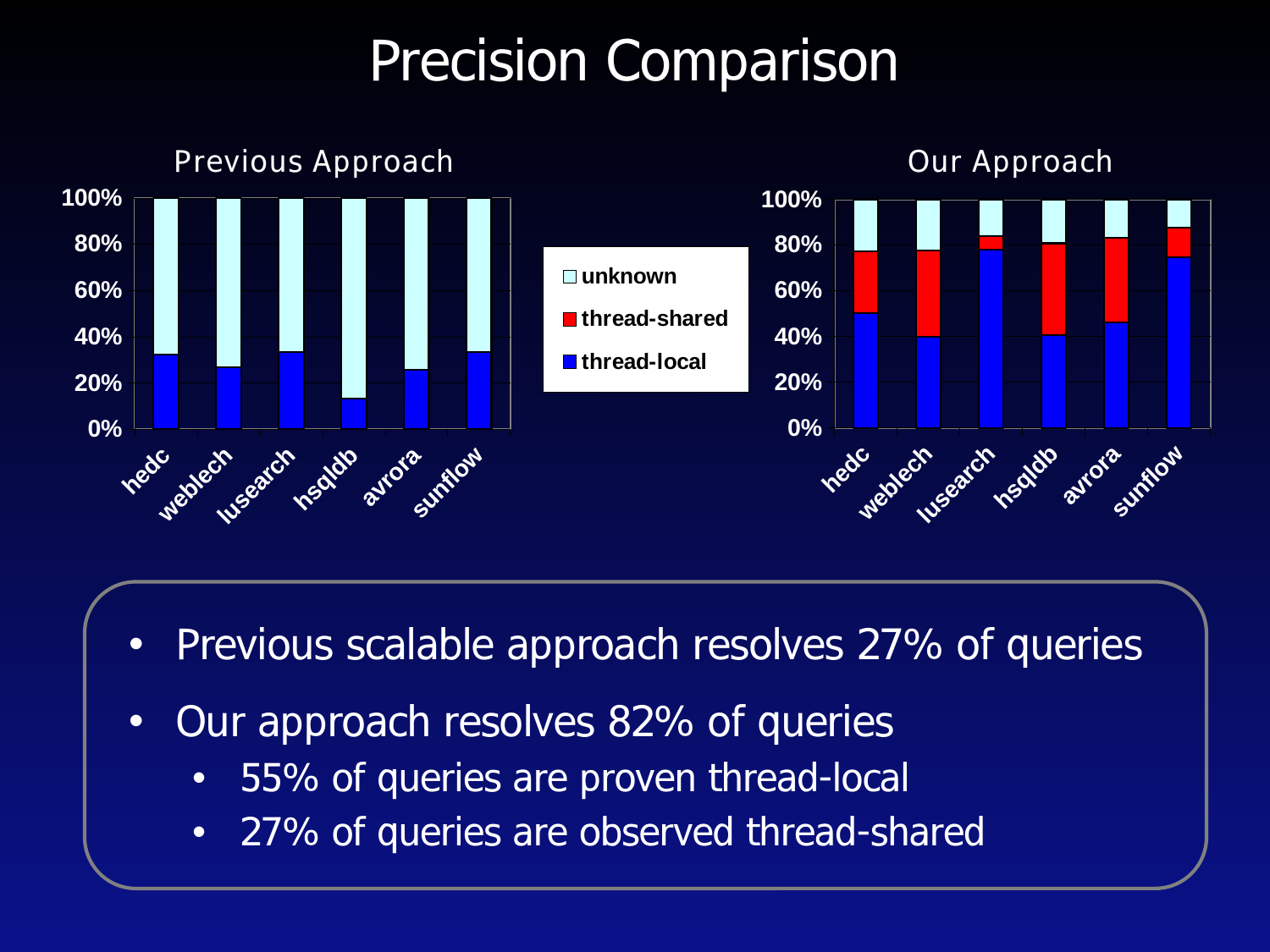

# Precision Comparison
Previous Approach
Our Approach

### Chart

| Category |  |  |
|---|---|---|
| hedc | 183.0 | 383.0 |
| weblech | 182.0 | 499.0 |
| lusearch | 2399.0 | 4776.0 |
| hsqldb | 1920.0 | 12496.0 |
| avrora | 3724.0 | 10667.0 |
| sunflow | 3346.0 | 6637.0 |

### Chart

| Category | thread-local | thread-shared | unknown |
|---|---|---|---|
| hedc | 140.0 | 75.0 | 63.0 |
| weblech | 168.0 | 160.0 | 95.0 |
| lusearch | 1976.0 | 149.0 | 413.0 |
| hsqldb | 1778.0 | 1768.0 | 845.0 |
| avrora | 2481.0 | 1988.0 | 916.0 |
| sunflow | 4644.0 | 799.0 | 782.0 |
Previous scalable approach resolves 27% of queries

Our approach resolves 82% of queries
55% of queries are proven thread-local
27% of queries are observed thread-shared